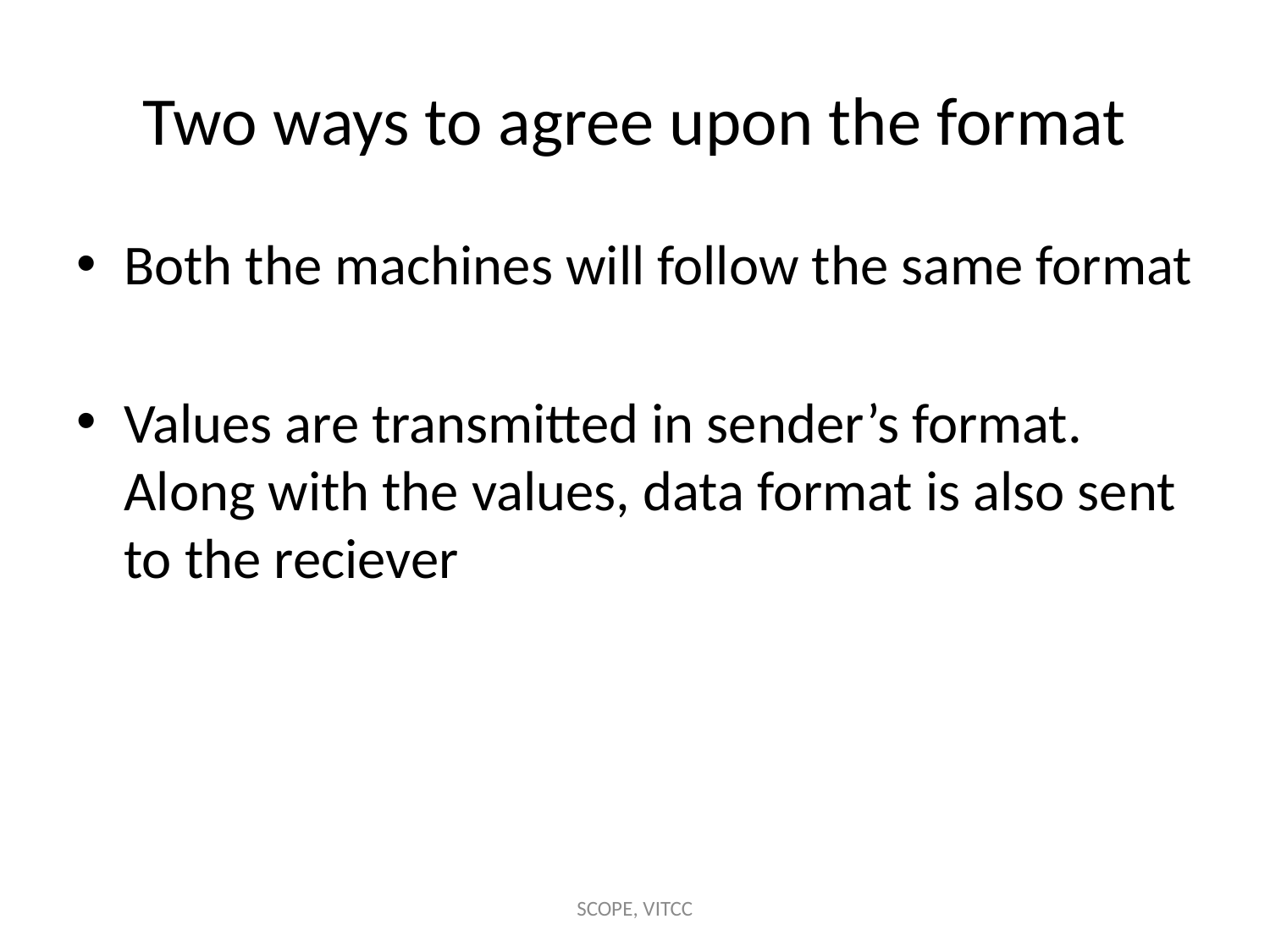

# Two ways to agree upon the format
Both the machines will follow the same format

Values are transmitted in sender’s format. Along with the values, data format is also sent to the reciever
SCOPE, VITCC